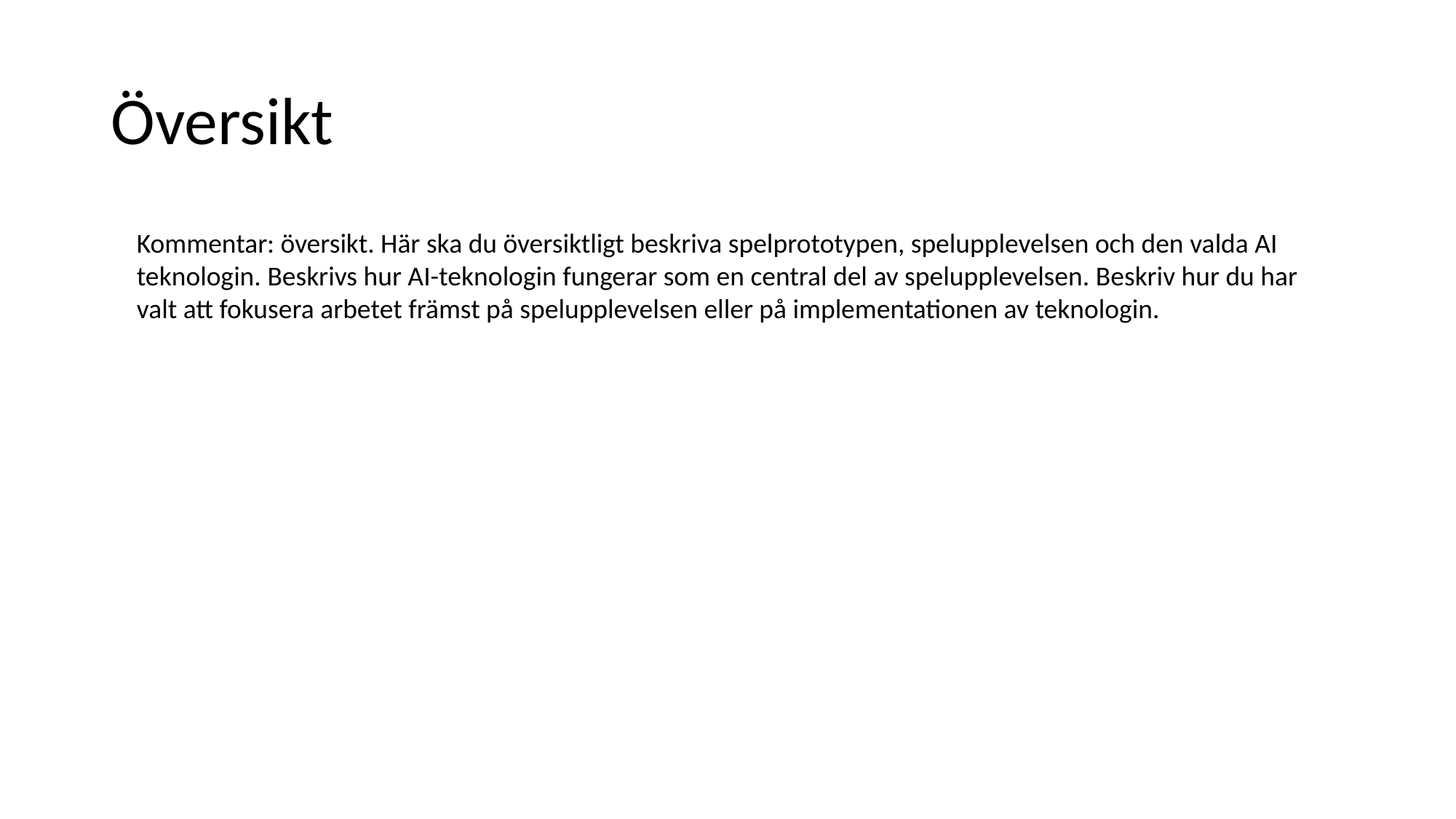

# Översikt
Kommentar: översikt. Här ska du översiktligt beskriva spelprototypen, spelupplevelsen och den valda AI teknologin. Beskrivs hur AI-teknologin fungerar som en central del av spelupplevelsen. Beskriv hur du har valt att fokusera arbetet främst på spelupplevelsen eller på implementationen av teknologin.